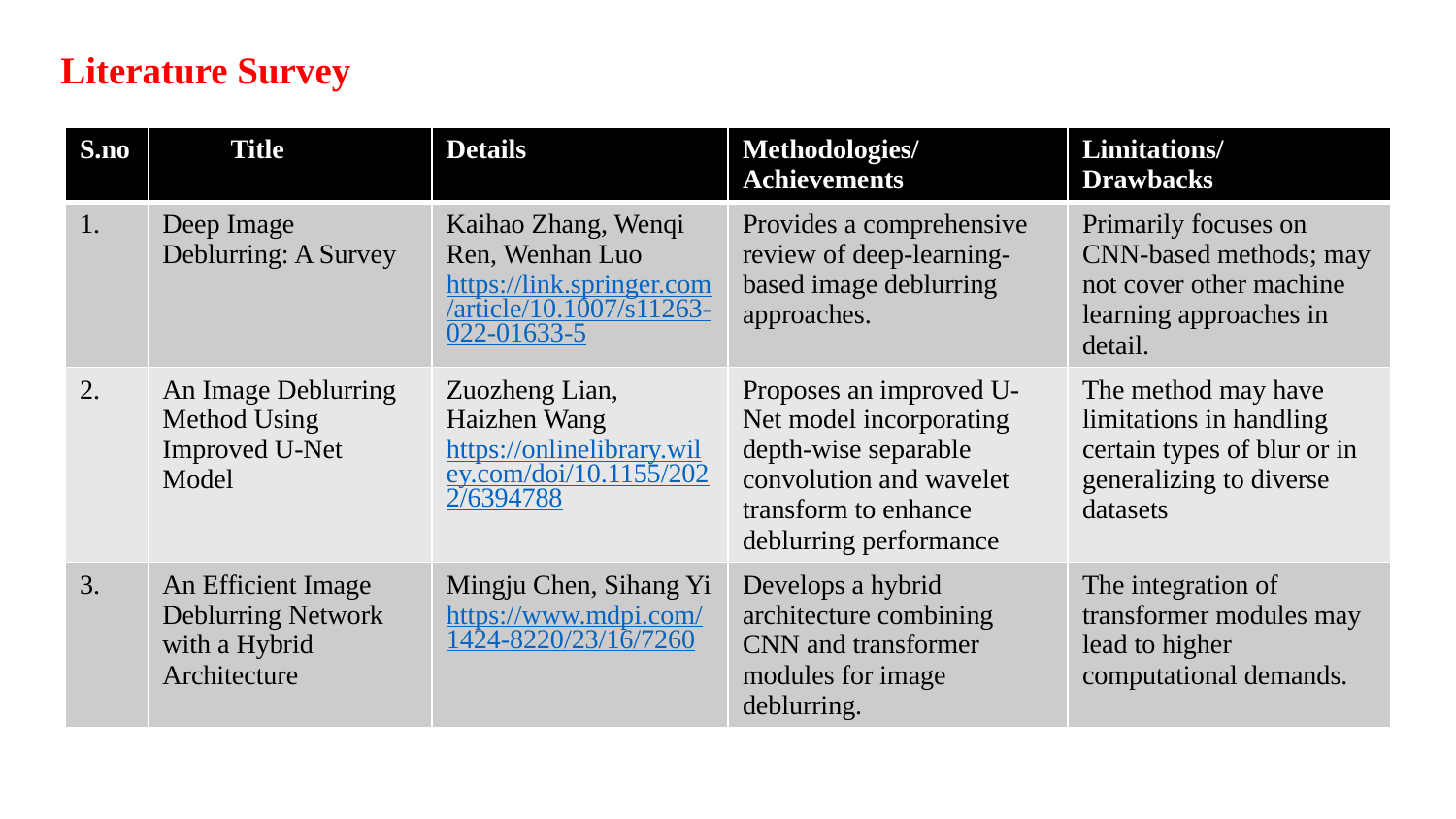

# Literature Survey
| S.no | Title | Details | Methodologies/ Achievements | Limitations/ Drawbacks |
| --- | --- | --- | --- | --- |
| 1. | Deep Image Deblurring: A Survey | Kaihao Zhang, Wenqi Ren, Wenhan Luo https://link.springer.com/article/10.1007/s11263-022-01633-5 | Provides a comprehensive review of deep-learning-based image deblurring approaches. | Primarily focuses on CNN-based methods; may not cover other machine learning approaches in detail. |
| 2. | An Image Deblurring Method Using Improved U-Net Model | Zuozheng Lian, Haizhen Wang https://onlinelibrary.wiley.com/doi/10.1155/2022/6394788 | Proposes an improved U-Net model incorporating depth-wise separable convolution and wavelet transform to enhance deblurring performance | The method may have limitations in handling certain types of blur or in generalizing to diverse datasets |
| 3. | An Efficient Image Deblurring Network with a Hybrid Architecture | Mingju Chen, Sihang Yi https://www.mdpi.com/1424-8220/23/16/7260 | Develops a hybrid architecture combining CNN and transformer modules for image deblurring. | The integration of transformer modules may lead to higher computational demands. |